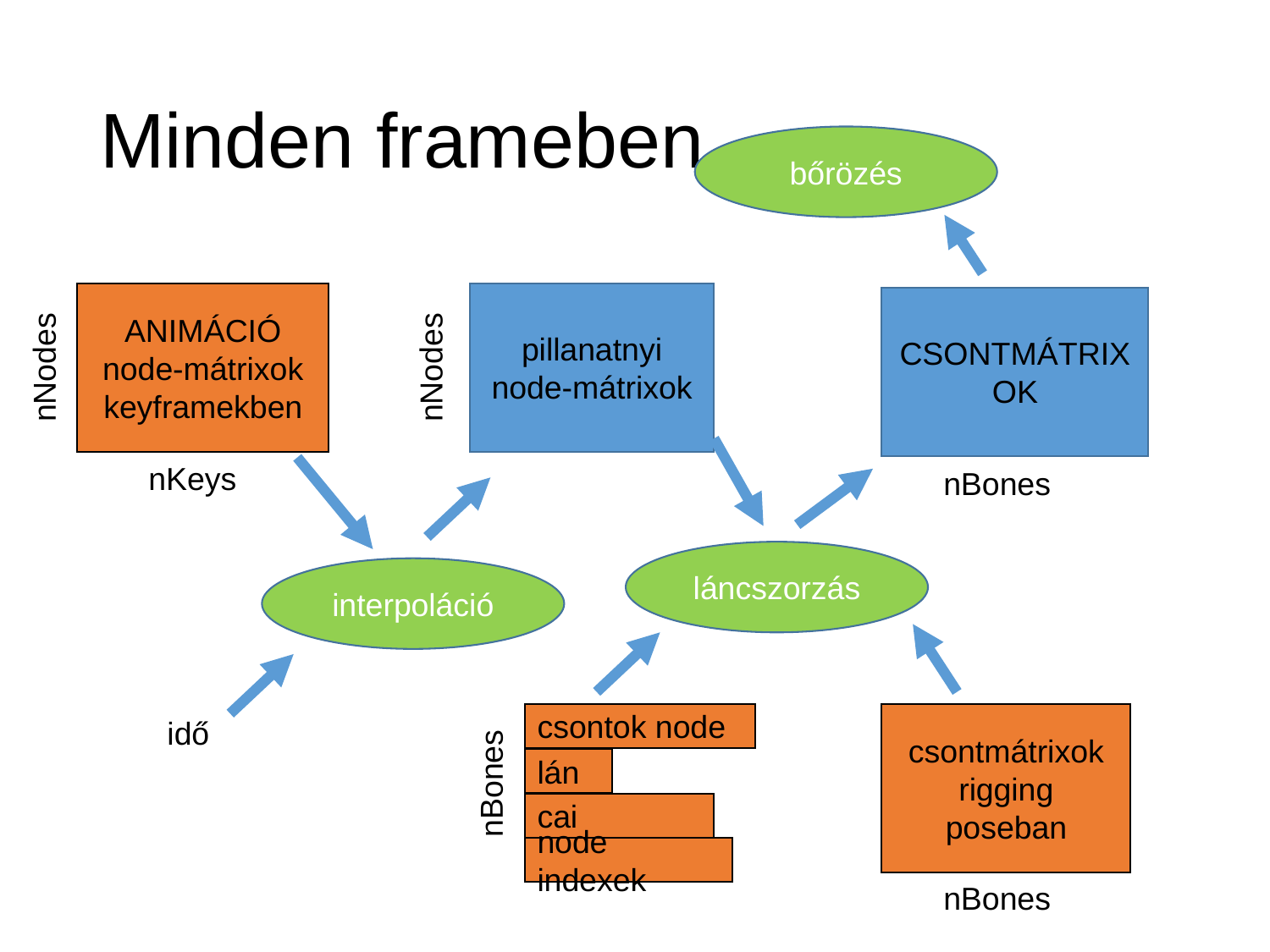

# Minden frameben
bőrözés
ANIMÁCIÓ
node-mátrixok
keyframekben
pillanatnyi
node-mátrixok
CSONTMÁTRIXOK
nNodes
nNodes
nKeys
nBones
láncszorzás
interpoláció
csontok node
csontmátrixok
rigging poseban
idő
lán
nBones
cai
node indexek
nBones